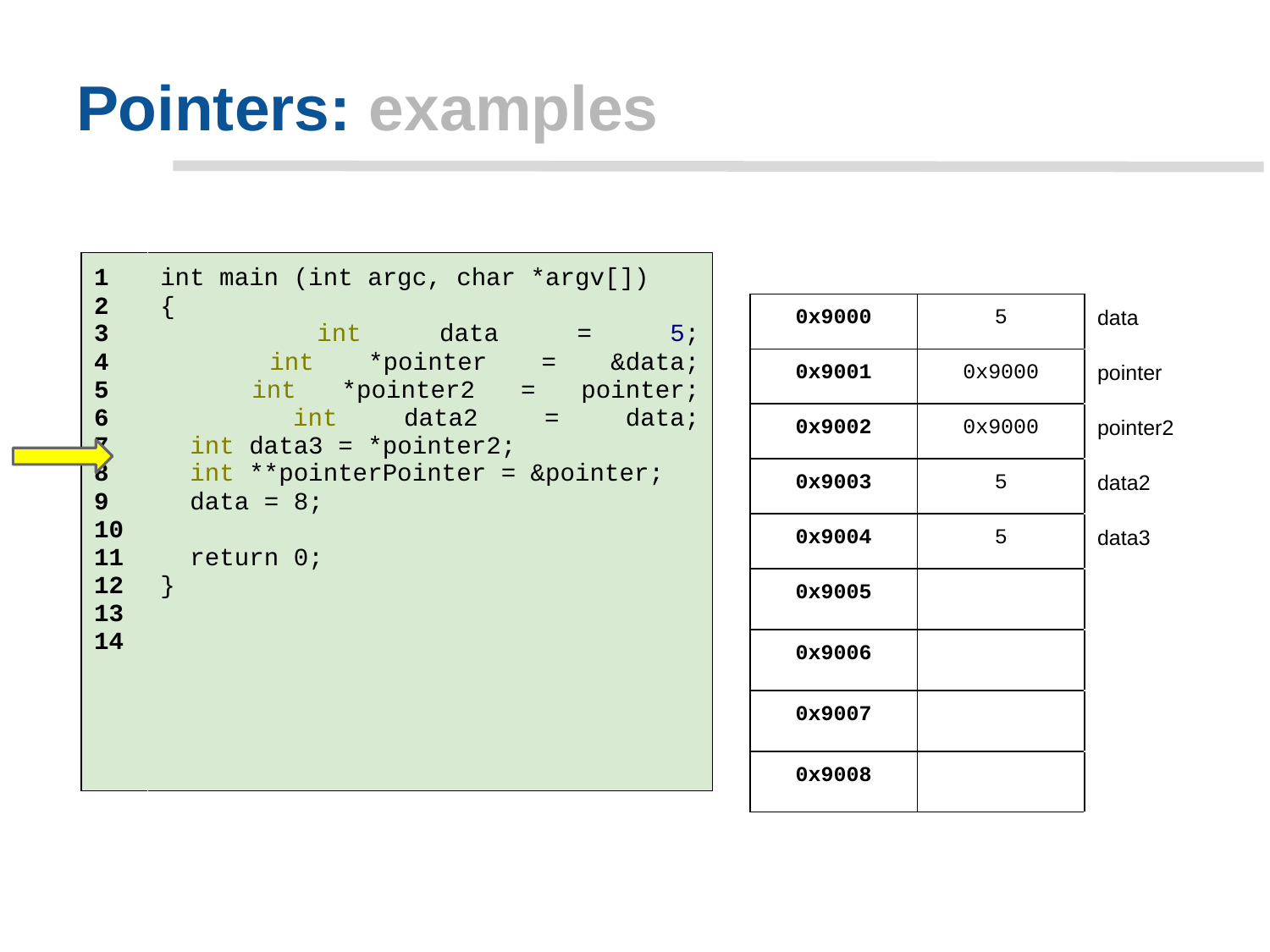

# Pointers: examples
| 1 2 3 4 5 6 7 8 9 10 11 12 13 14 | int main (int argc, char \*argv[]) { int data = 5; int \*pointer = &data; int \*pointer2 = pointer; int data2 = data; int data3 = \*pointer2; int \*\*pointerPointer = &pointer; data = 8; return 0; } |
| --- | --- |
| 0x9000 | 5 | data |
| --- | --- | --- |
| 0x9001 | 0x9000 | pointer |
| 0x9002 | 0x9000 | pointer2 |
| 0x9003 | 5 | data2 |
| 0x9004 | 5 | data3 |
| 0x9005 |  |  |
| 0x9006 |  |  |
| 0x9007 |  |  |
| 0x9008 |  |  |